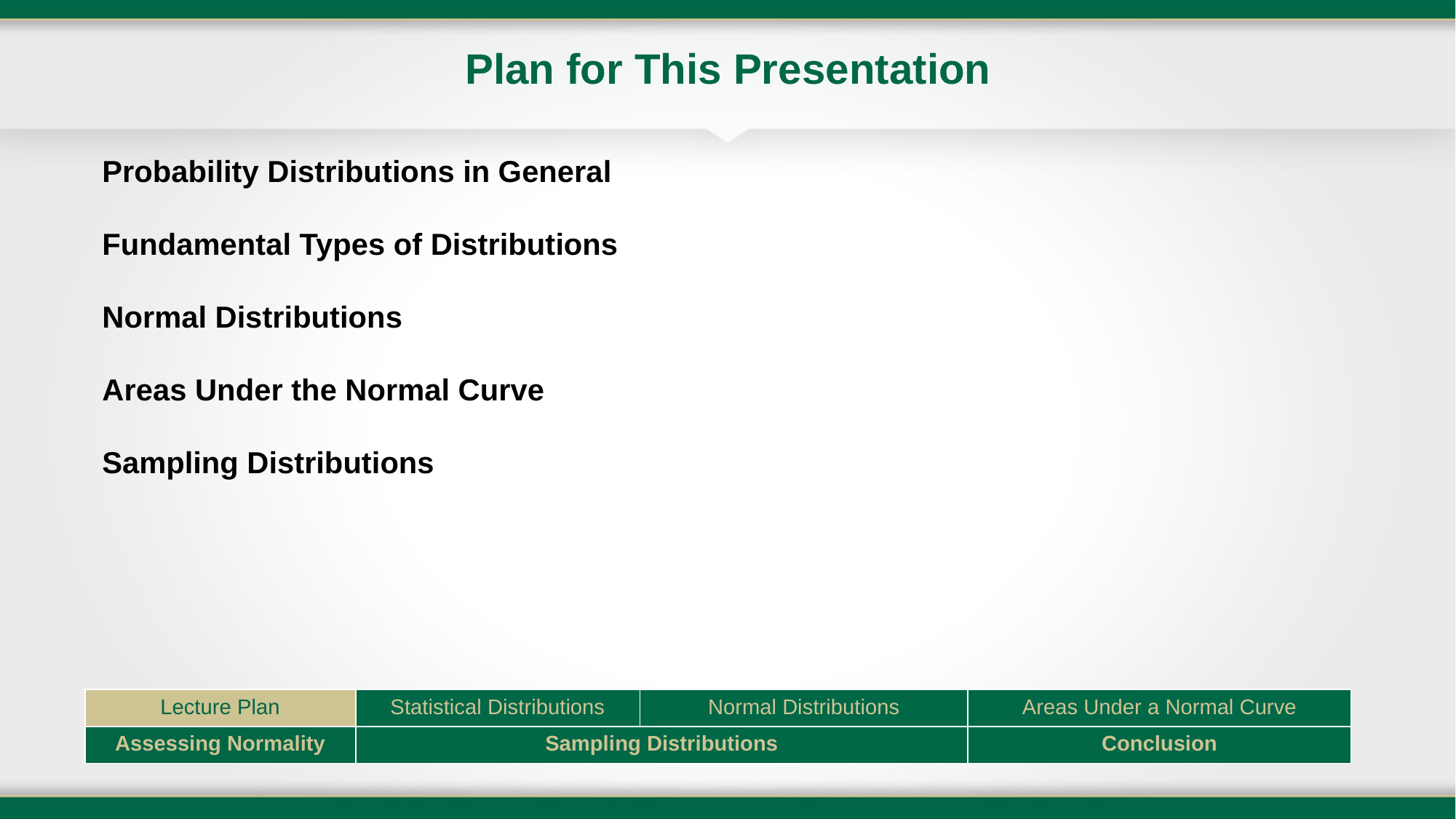

# Plan for This Presentation
Probability Distributions in General
Fundamental Types of Distributions
Normal Distributions
Areas Under the Normal Curve
Sampling Distributions
| Lecture Plan | Statistical Distributions | Normal Distributions | Areas Under a Normal Curve |
| --- | --- | --- | --- |
| Assessing Normality | Sampling Distributions |  | Conclusion |